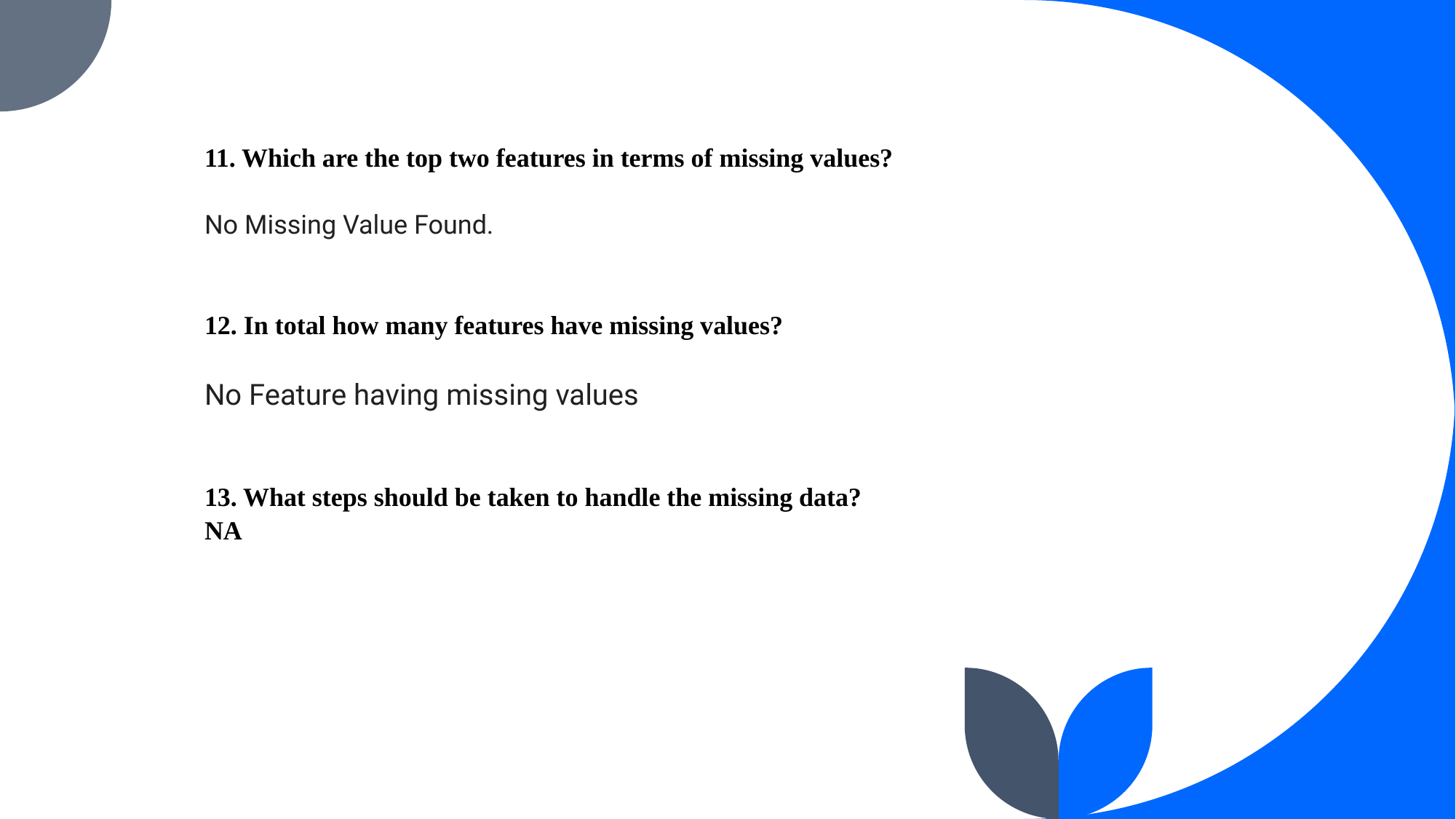

# 11. Which are the top two features in terms of missing values? No Missing Value Found. 12. In total how many features have missing values? No Feature having missing values 13. What steps should be taken to handle the missing data? NA